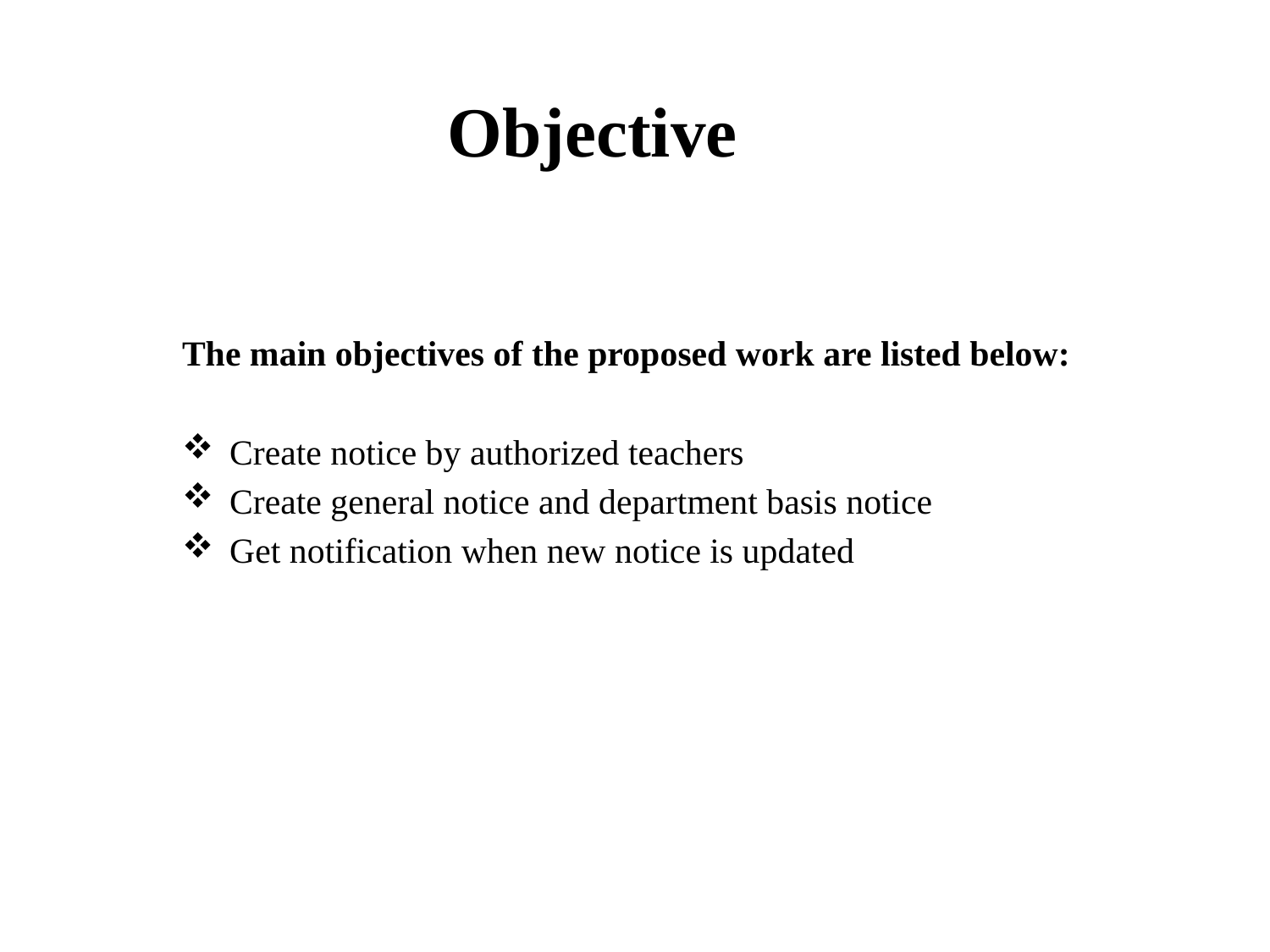

# Objective

The main objectives of the proposed work are listed below:

Create notice by authorized teachers
Create general notice and department basis notice
Get notification when new notice is updated